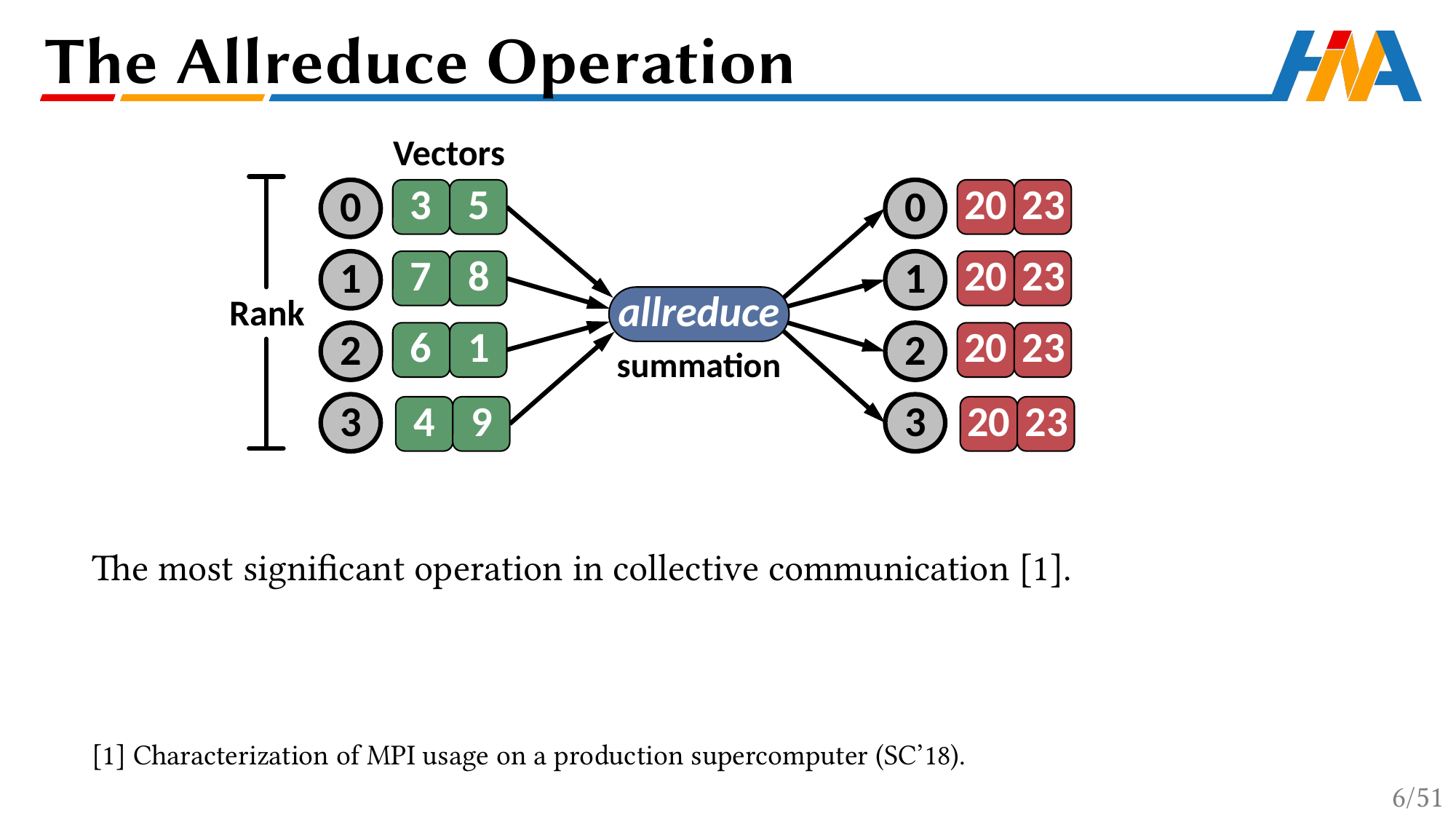

The Allreduce Operation
Vectors
Rank

0

3
5

1

7
8

2

6
1

3

4
9

0

20
23

1

20
23

2

20
23

3

20
23

allreduce
summation
The most significant operation in collective communication [1].
[1] Characterization of MPI usage on a production supercomputer (SC’18).